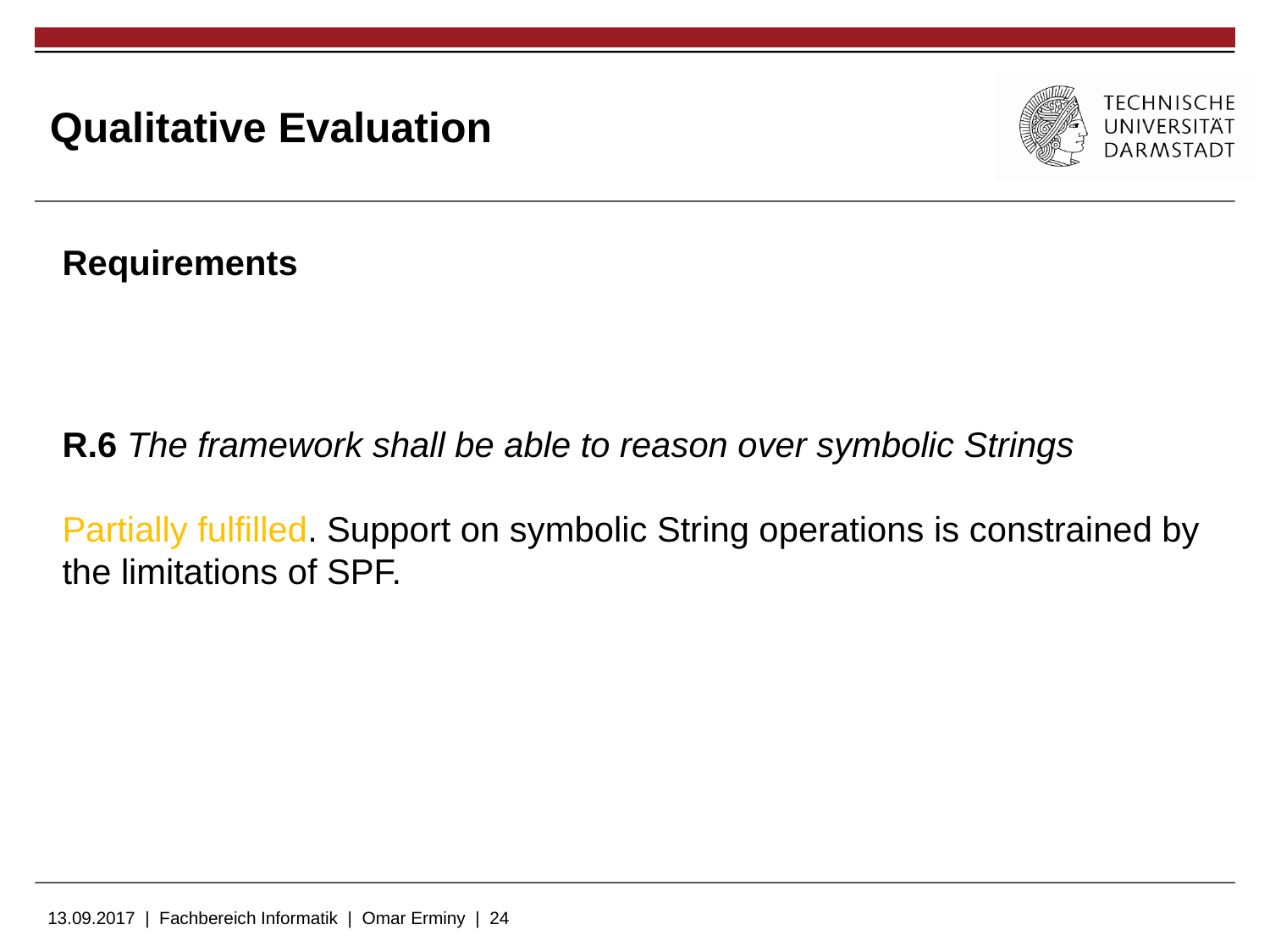

# Qualitative Evaluation
Requirements

R.6 The framework shall be able to reason over symbolic Strings
Partially fulfilled. Support on symbolic String operations is constrained by the limitations of SPF.